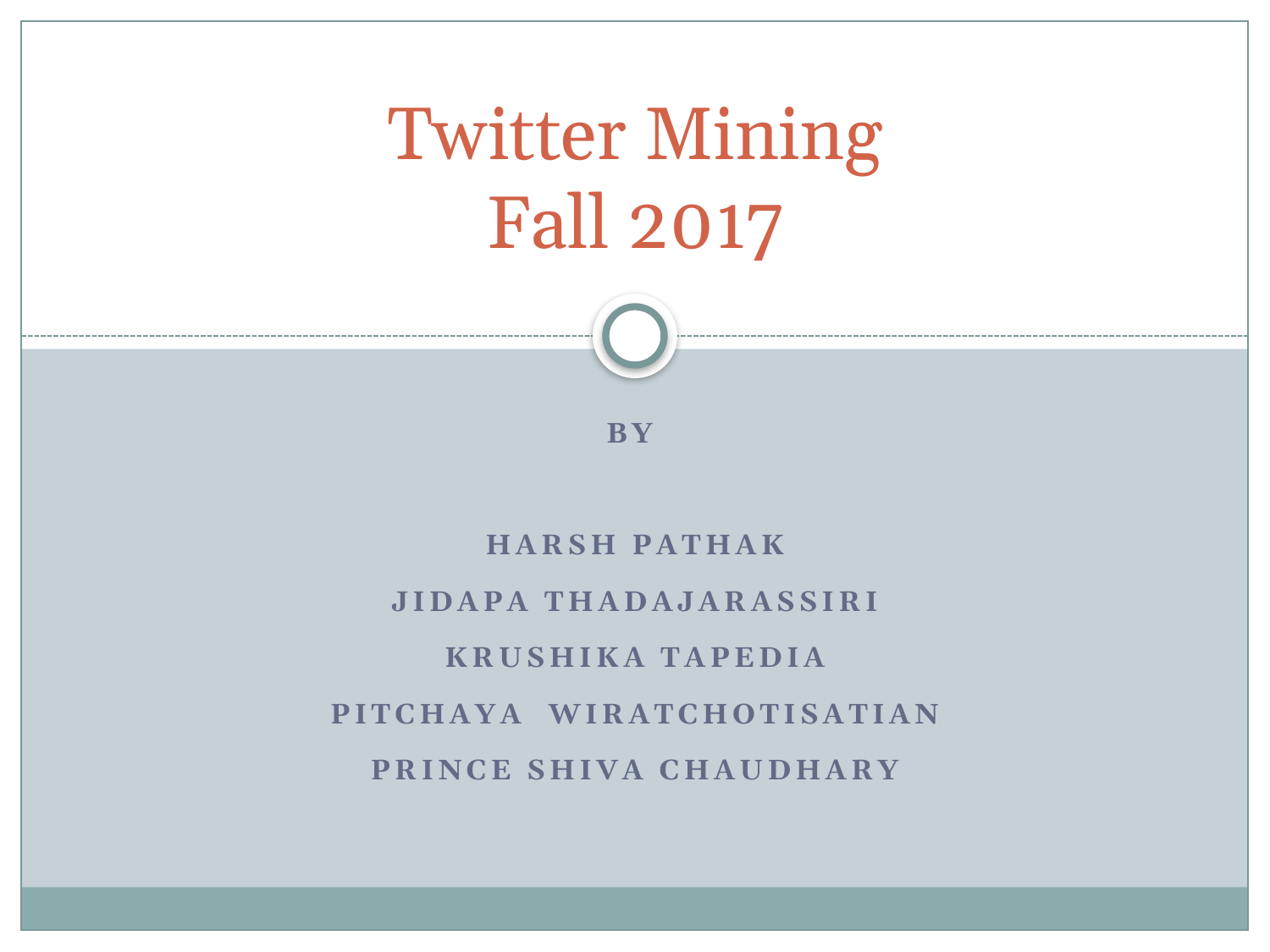

# Twitter Mining Fall 2017
By

Harsh Pathak
Jidapa Thadajarassiri
Krushika Tapedia
Pitchaya  Wiratchotisatian
Prince Shiva Chaudhary